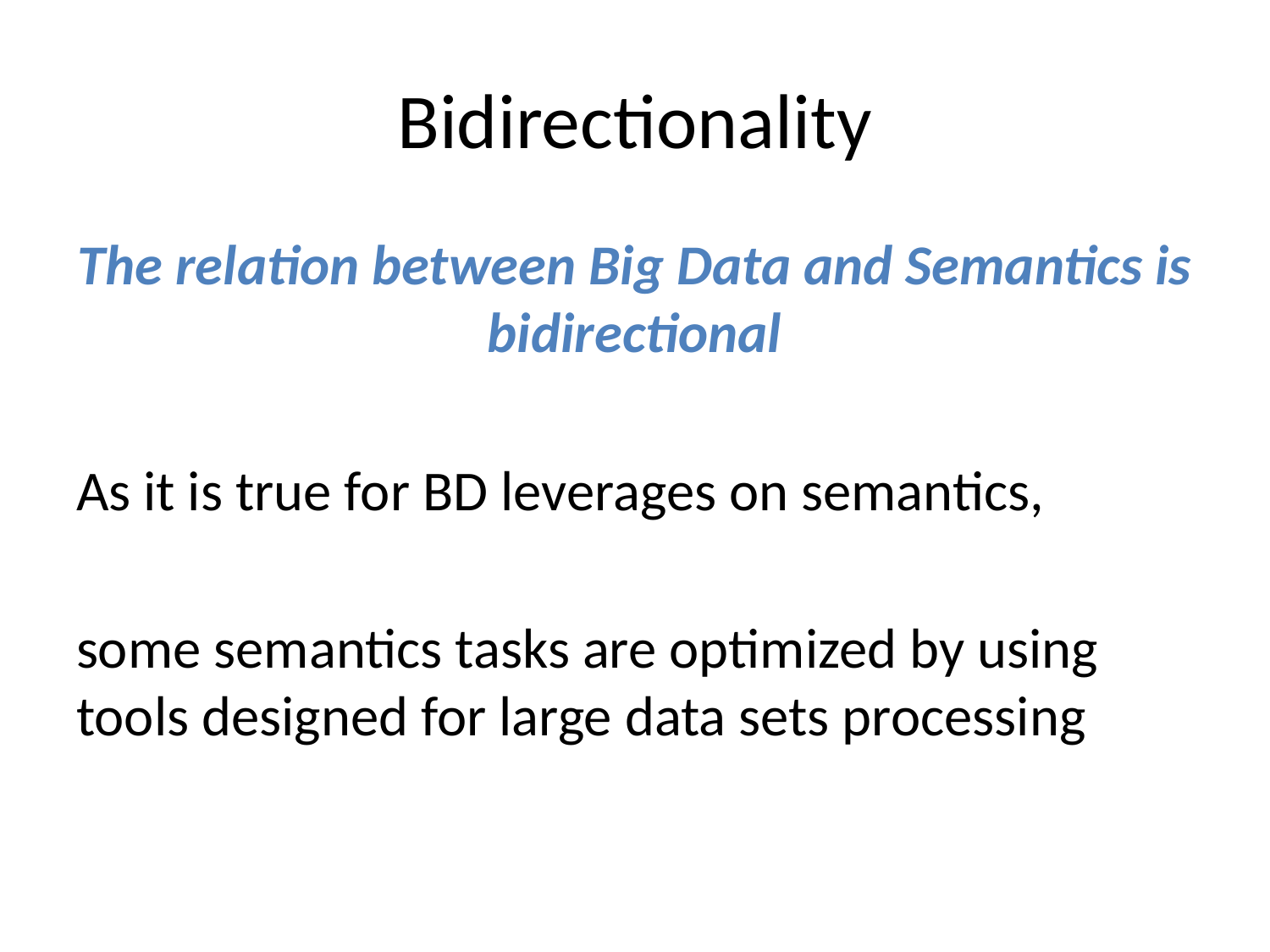

# Bidirectionality
The relation between Big Data and Semantics is bidirectional

As it is true for BD leverages on semantics,

some semantics tasks are optimized by using tools designed for large data sets processing